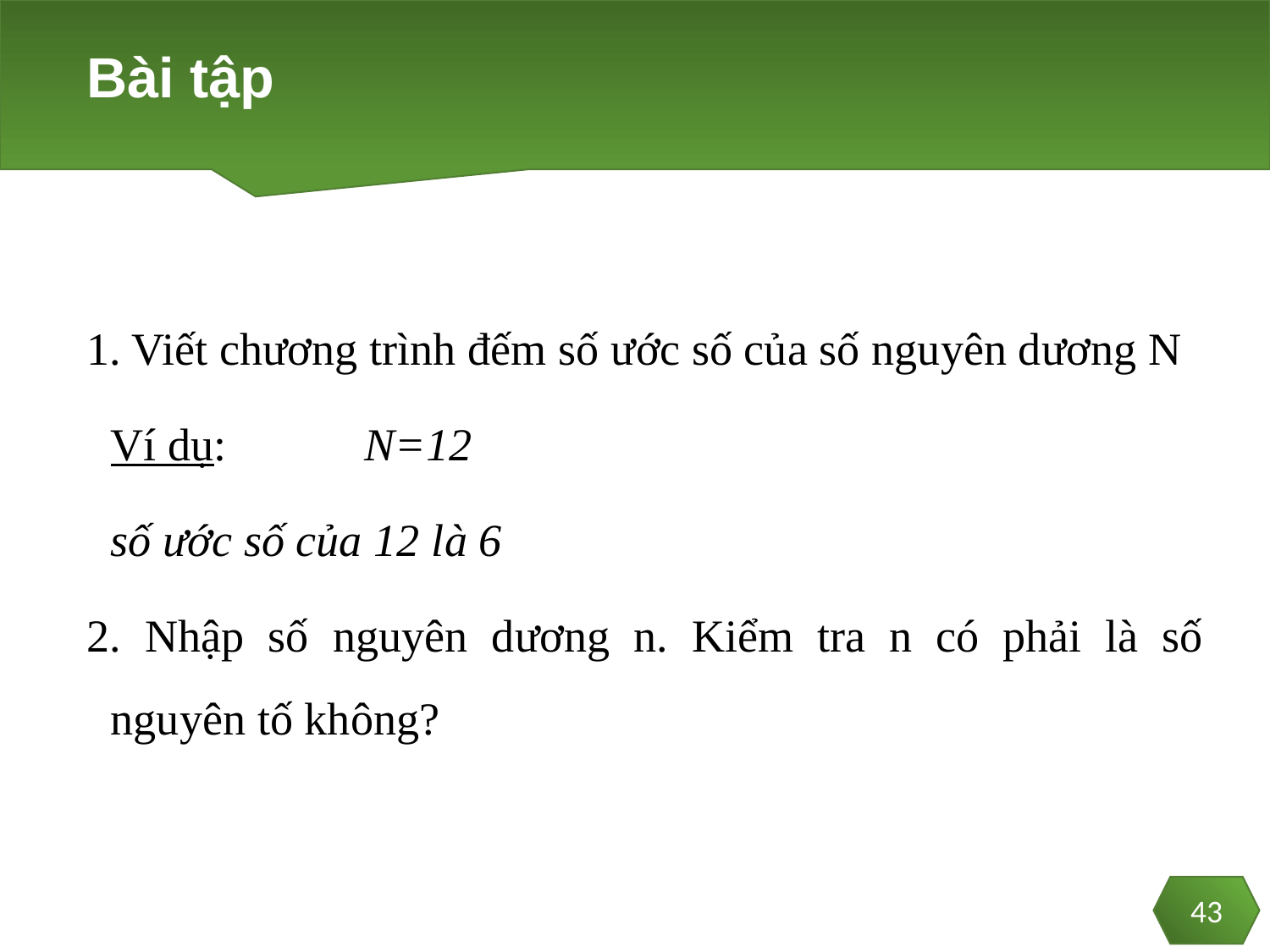

# Bài tập
1. Viết chương trình đếm số ước số của số nguyên dương N
	Ví dụ: 	N=12
	số ước số của 12 là 6
2. Nhập số nguyên dương n. Kiểm tra n có phải là số nguyên tố không?